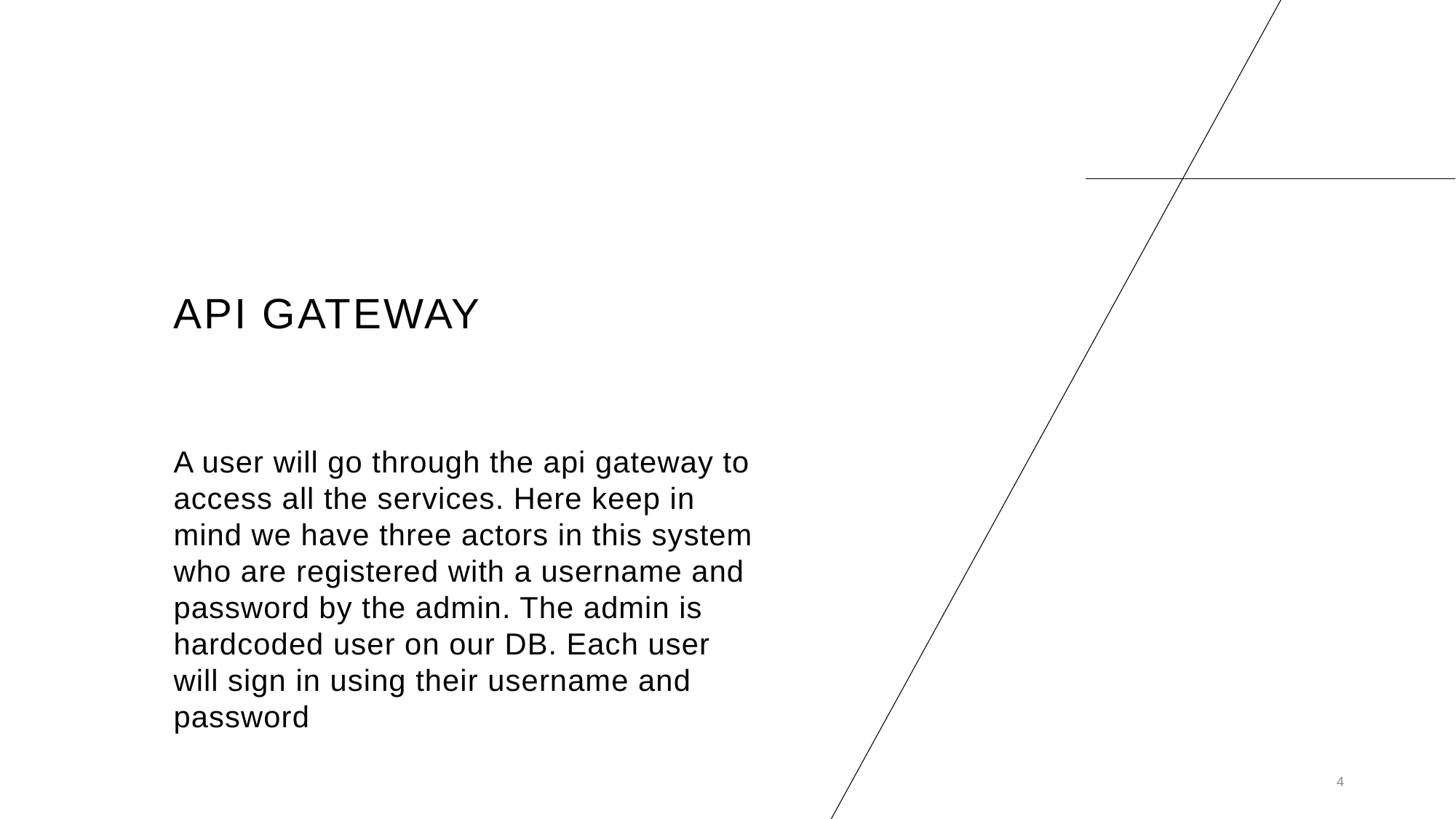

# Api Gateway
A user will go through the api gateway to access all the services. Here keep in mind we have three actors in this system who are registered with a username and password by the admin. The admin is hardcoded user on our DB. Each user will sign in using their username and password
4